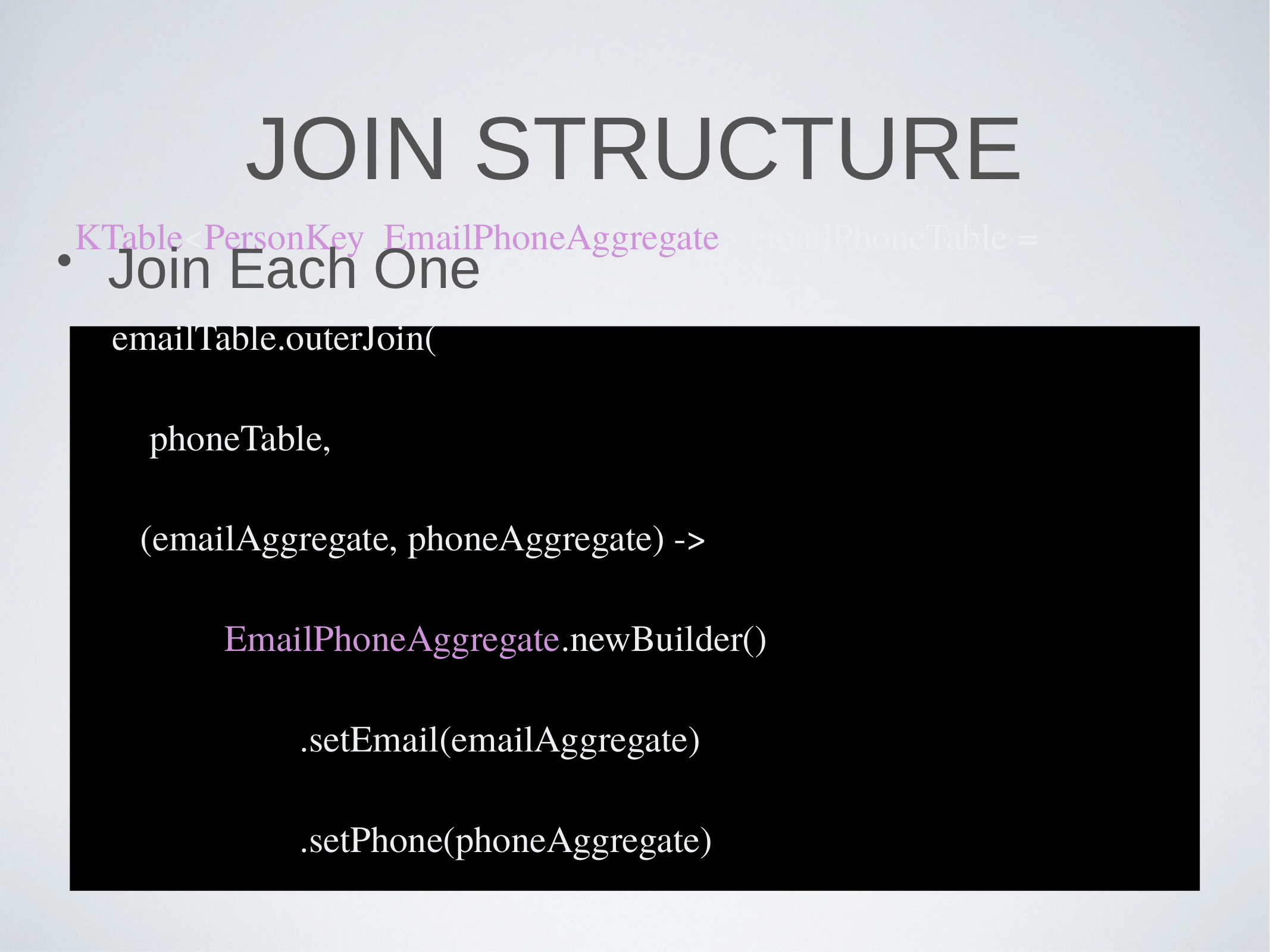

# Join Structure
Join Each One
KTable<PersonKey, EmailPhoneAggregate> emailPhoneTable =
    emailTable.outerJoin(
        phoneTable,
       (emailAggregate, phoneAggregate) ->
                EmailPhoneAggregate.newBuilder()
                        .setEmail(emailAggregate)
                        .setPhone(phoneAggregate)
                        .build()
    );